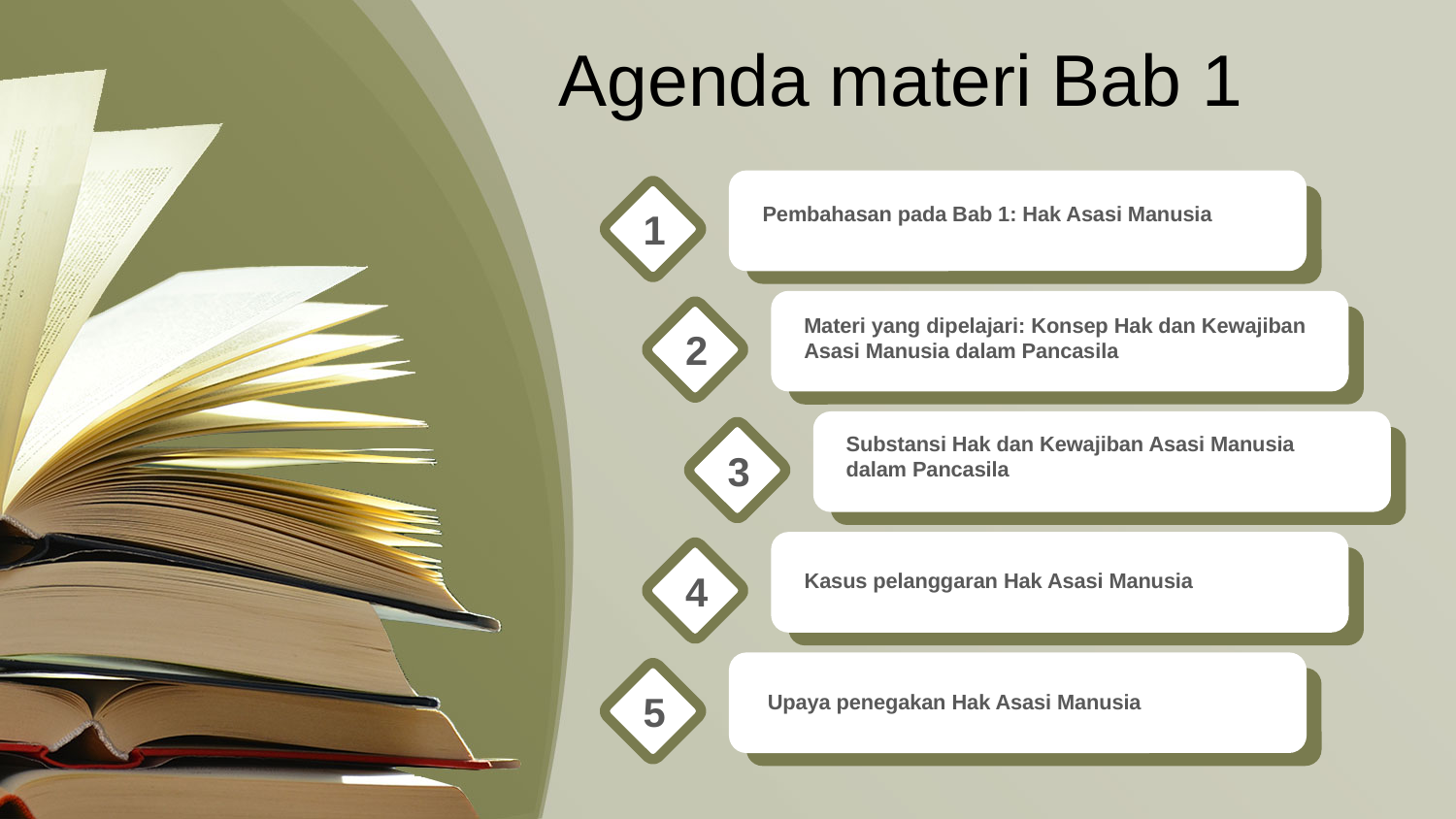

Agenda materi Bab 1

1
Pembahasan pada Bab 1: Hak Asasi Manusia

2
Materi yang dipelajari: Konsep Hak dan Kewajiban Asasi Manusia dalam Pancasila

3
Substansi Hak dan Kewajiban Asasi Manusia dalam Pancasila

4
Kasus pelanggaran Hak Asasi Manusia

5
Upaya penegakan Hak Asasi Manusia